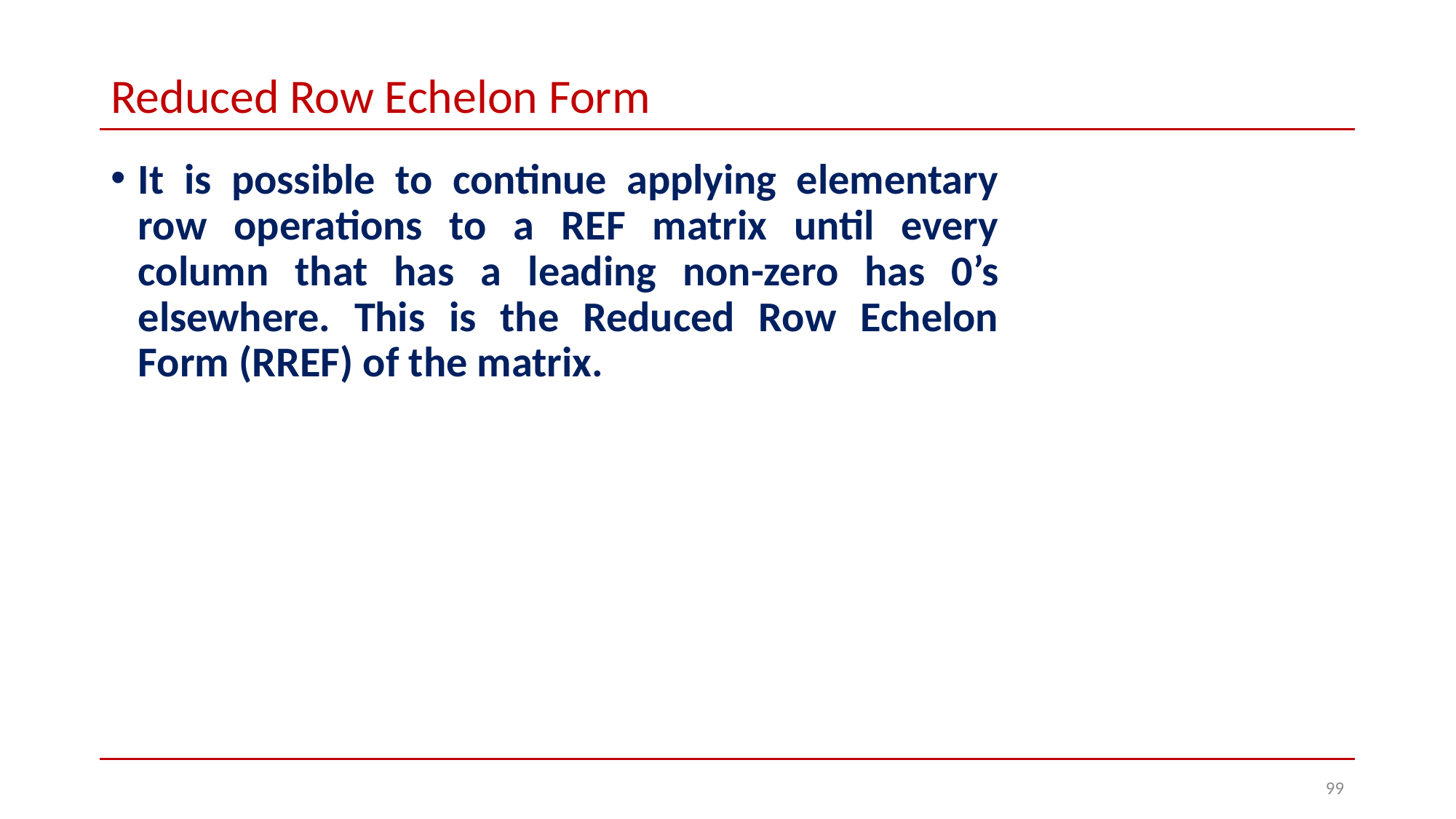

# Reduced Row Echelon Form
It is possible to continue applying elementary row operations to a REF matrix until every column that has a leading non-zero has 0’s elsewhere. This is the Reduced Row Echelon Form (RREF) of the matrix.
99